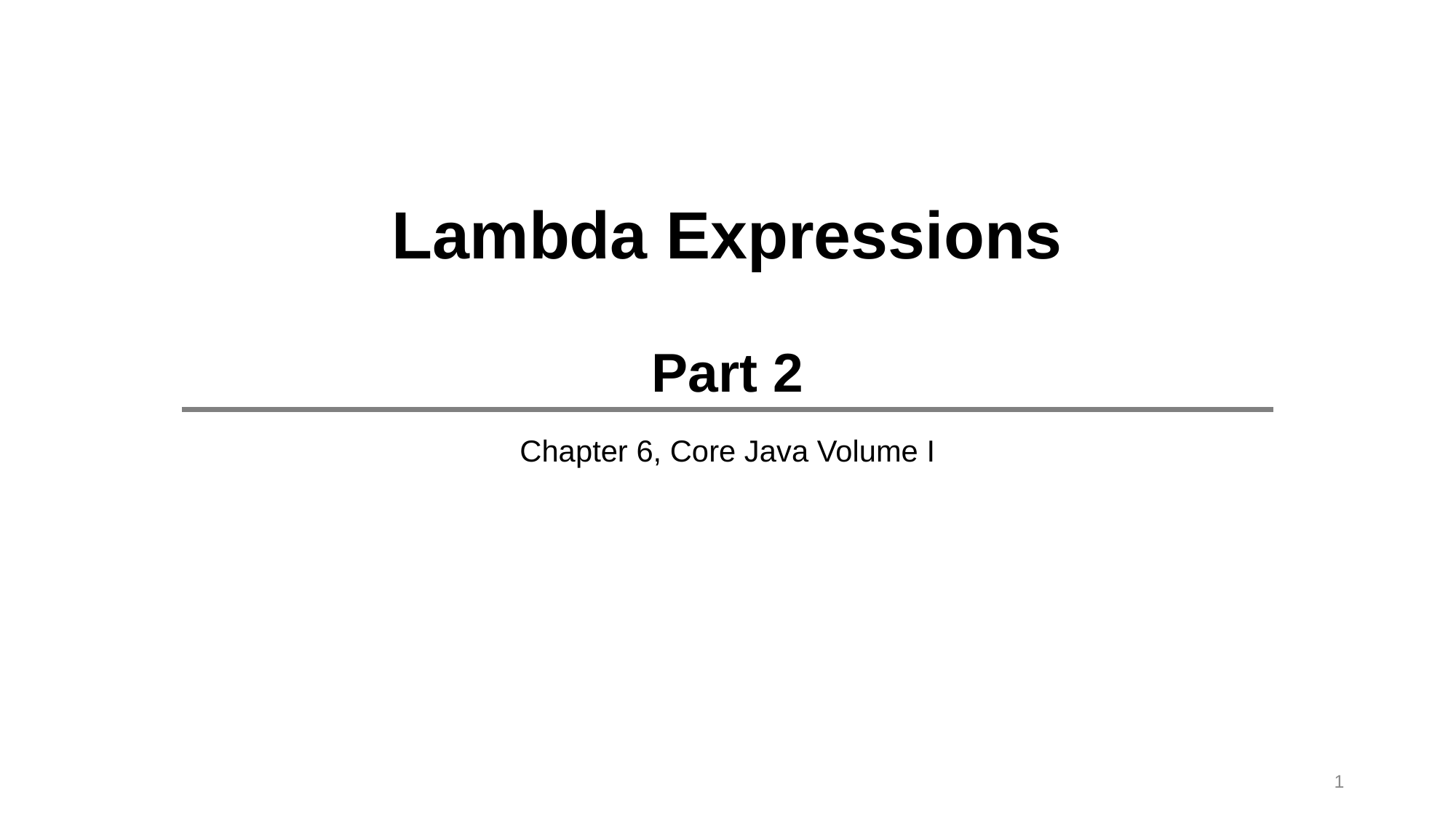

# Lambda Expressions Part 2
Chapter 6, Core Java Volume I
1